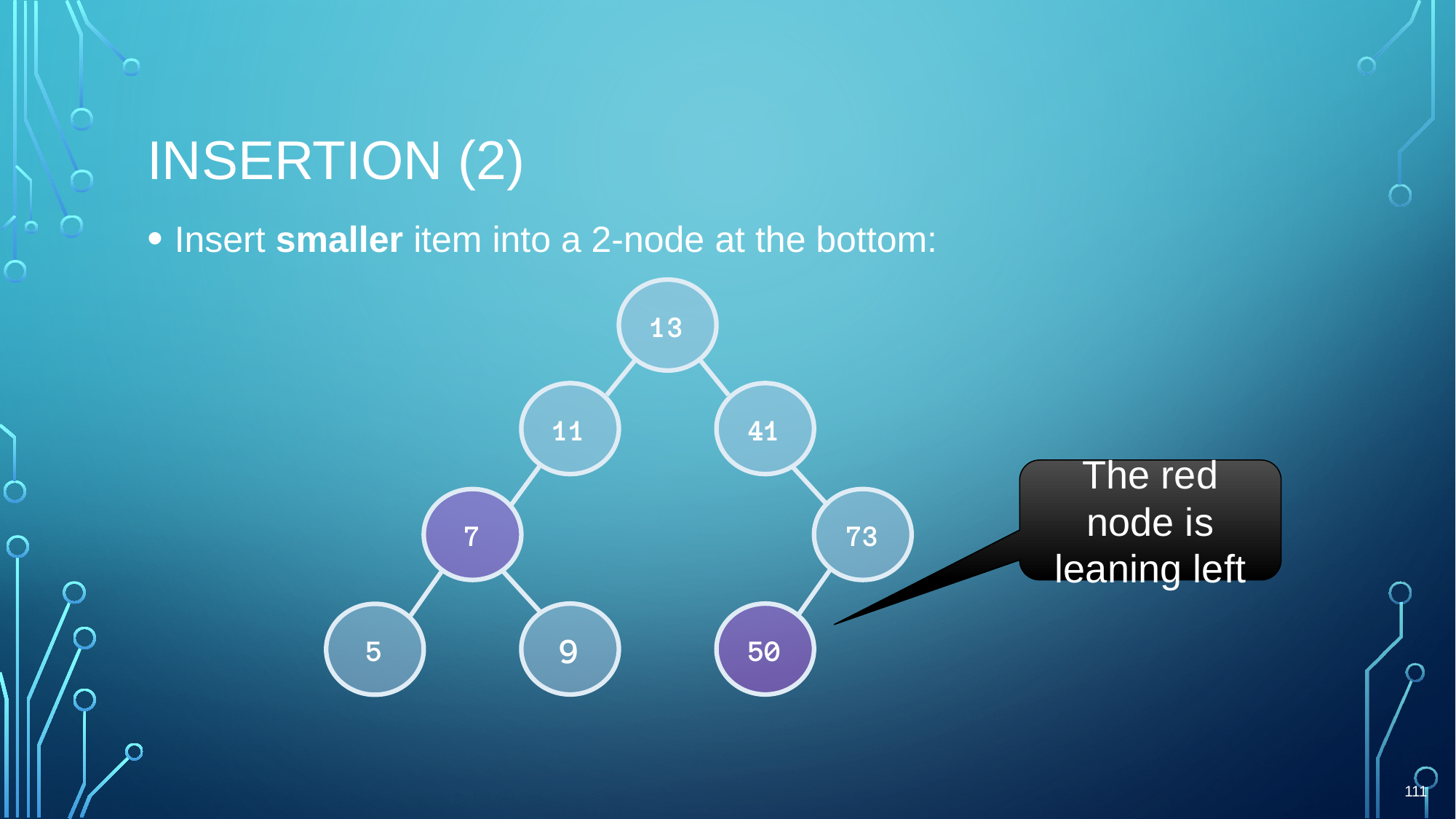

# Insertion (2)
Insert smaller item into a 2-node at the bottom:
13

11
41
The red node is leaning left

7
73

9
50
5
111